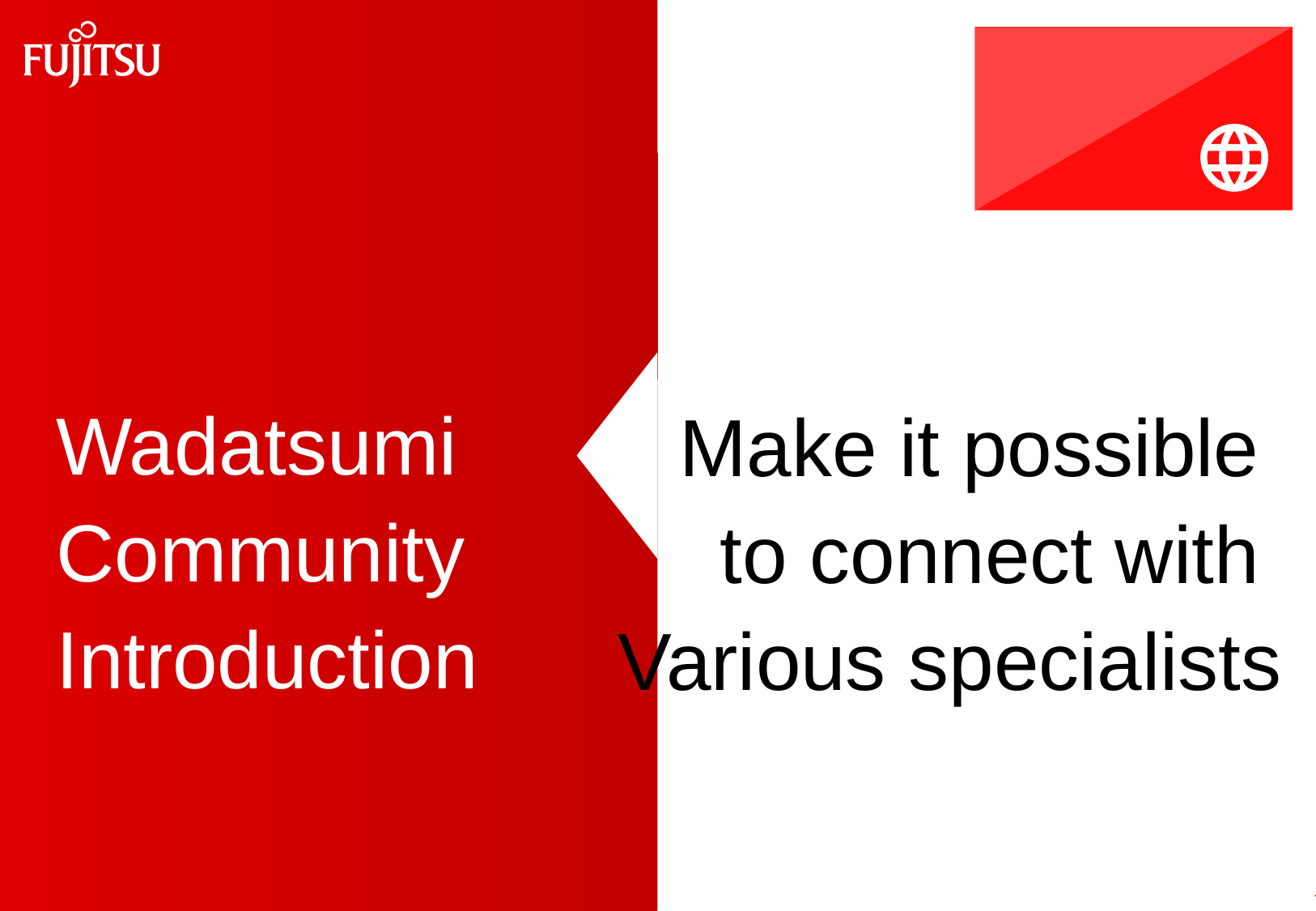

Wadatsumi
Community
Introduction
Make it possible
to connect with
Various specialists